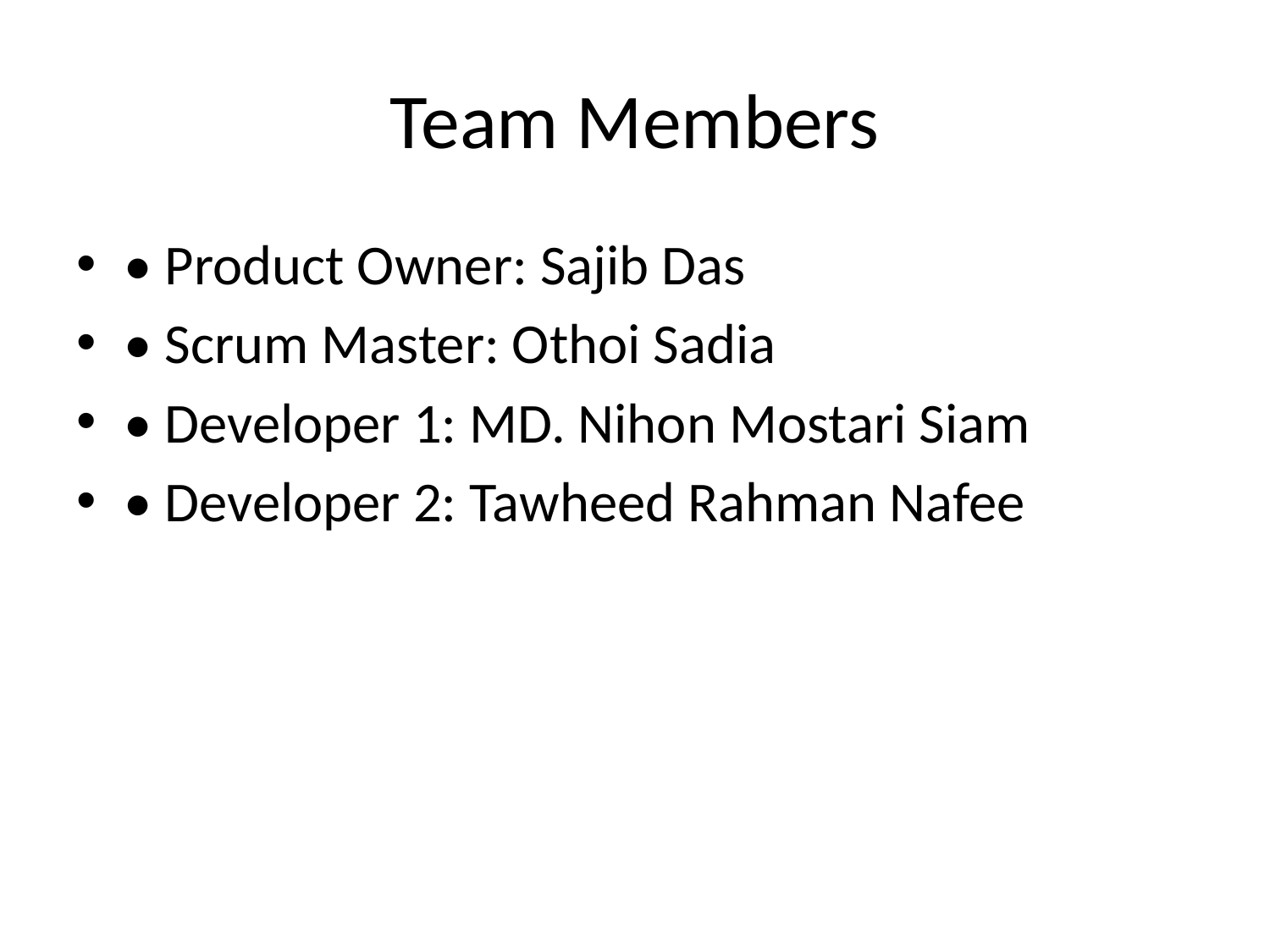

# Team Members
• Product Owner: Sajib Das
• Scrum Master: Othoi Sadia
• Developer 1: MD. Nihon Mostari Siam
• Developer 2: Tawheed Rahman Nafee